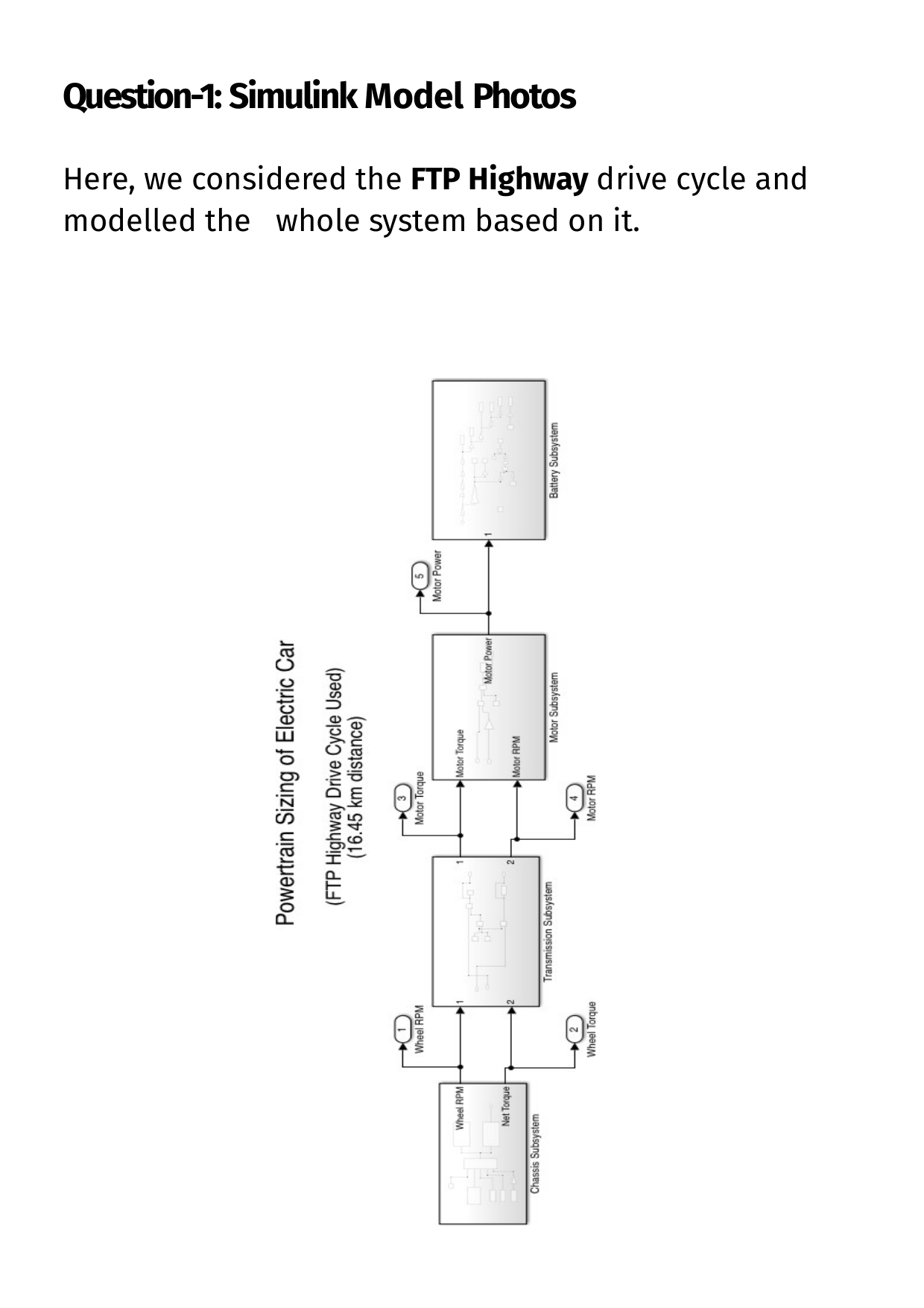

Question-1: Simulink Model Photos

Here, we considered the FTP Highway drive cycle and modelled the   whole system based on it.